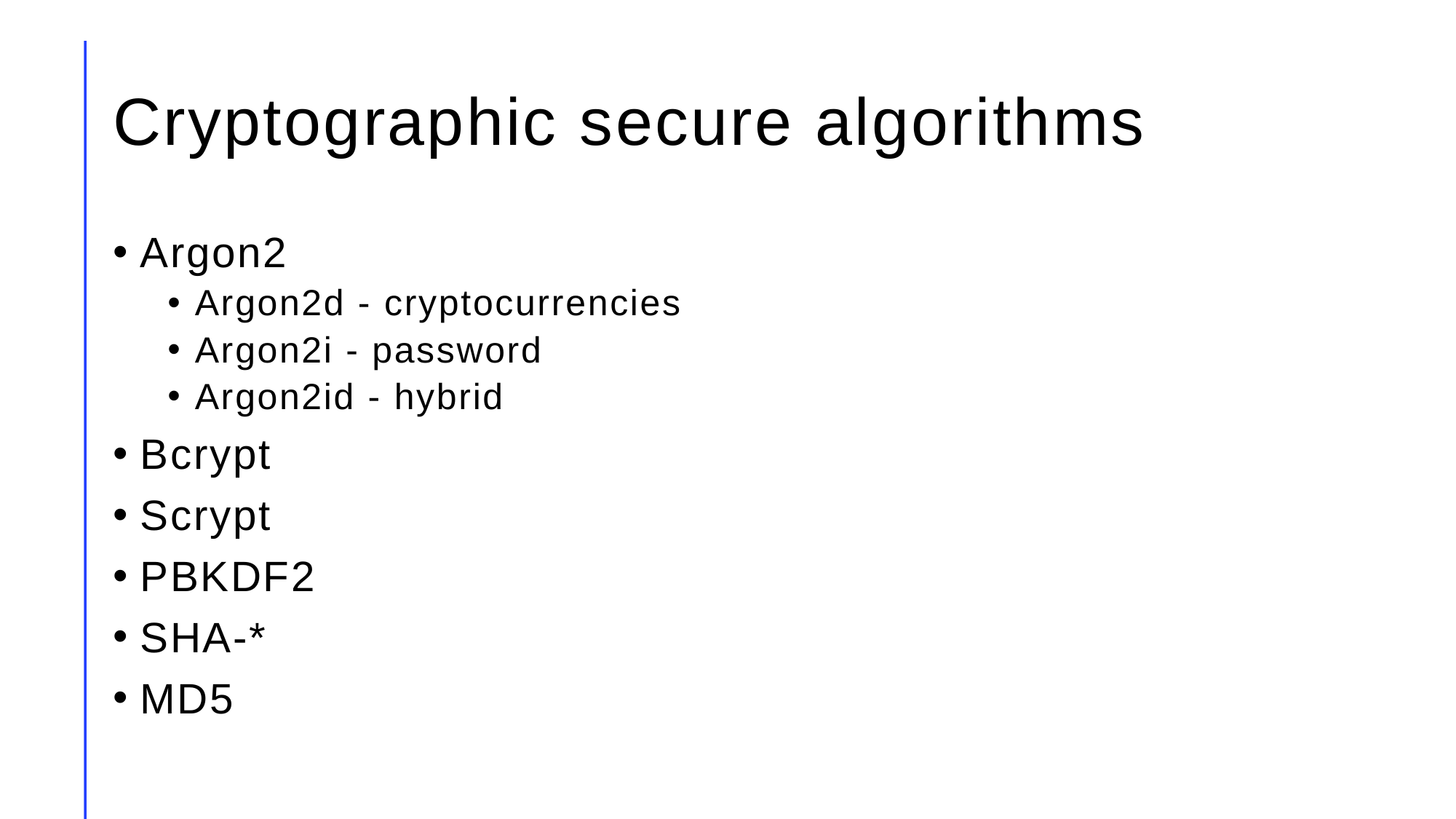

# Cryptographic secure algorithms
Argon2
Argon2d - cryptocurrencies
Argon2i - password
Argon2id - hybrid
Bcrypt
Scrypt
PBKDF2
SHA-*
MD5